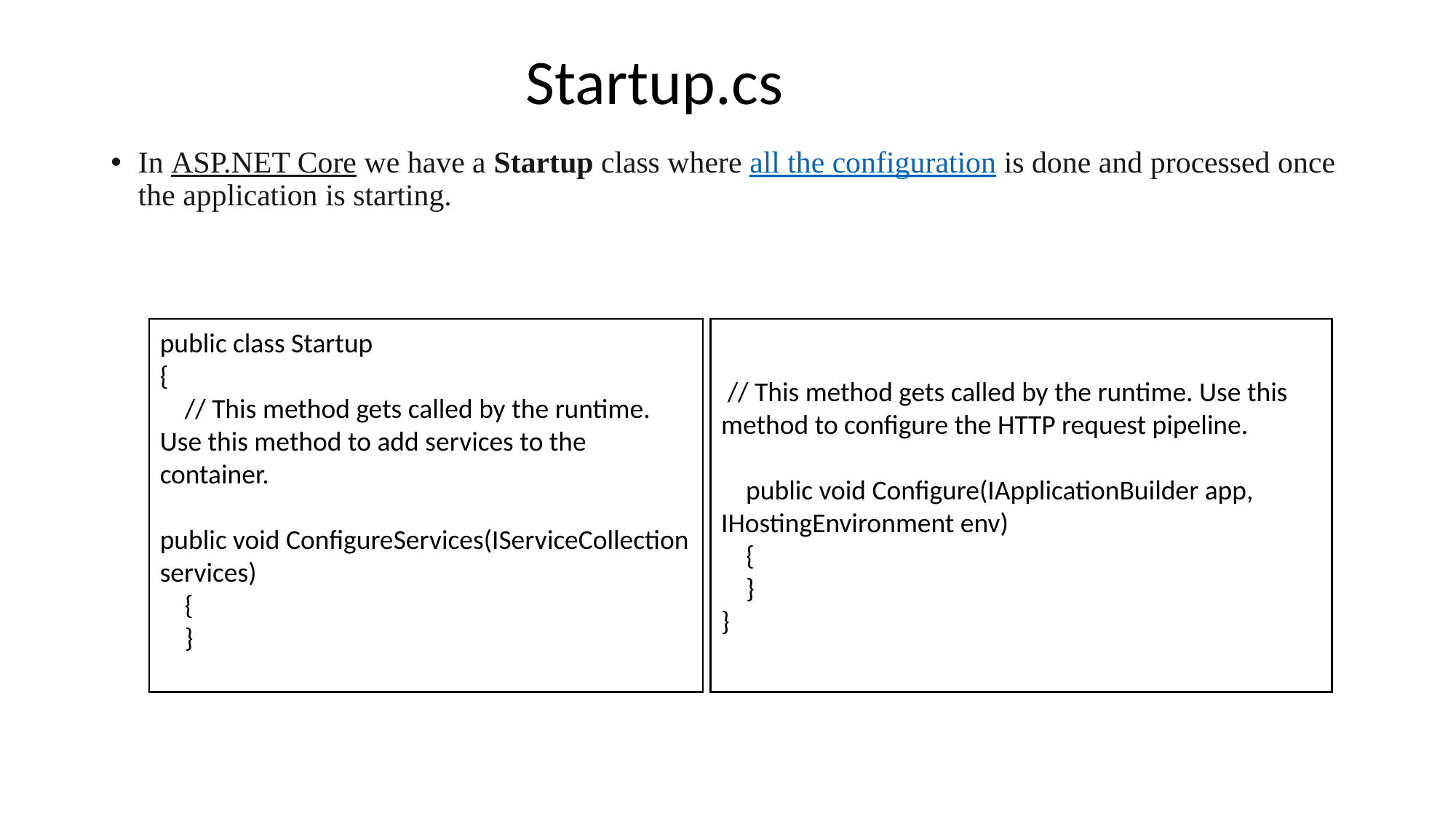

# Startup.cs
In ASP.NET Core we have a Startup class where all the configuration is done and processed once the application is starting.

public class Startup
{
    // This method gets called by the runtime. Use this method to add services to the container.

public void ConfigureServices(IServiceCollection services)
    {
    }

 // This method gets called by the runtime. Use this method to configure the HTTP request pipeline.

    public void Configure(IApplicationBuilder app, IHostingEnvironment env)
    {
    }
}